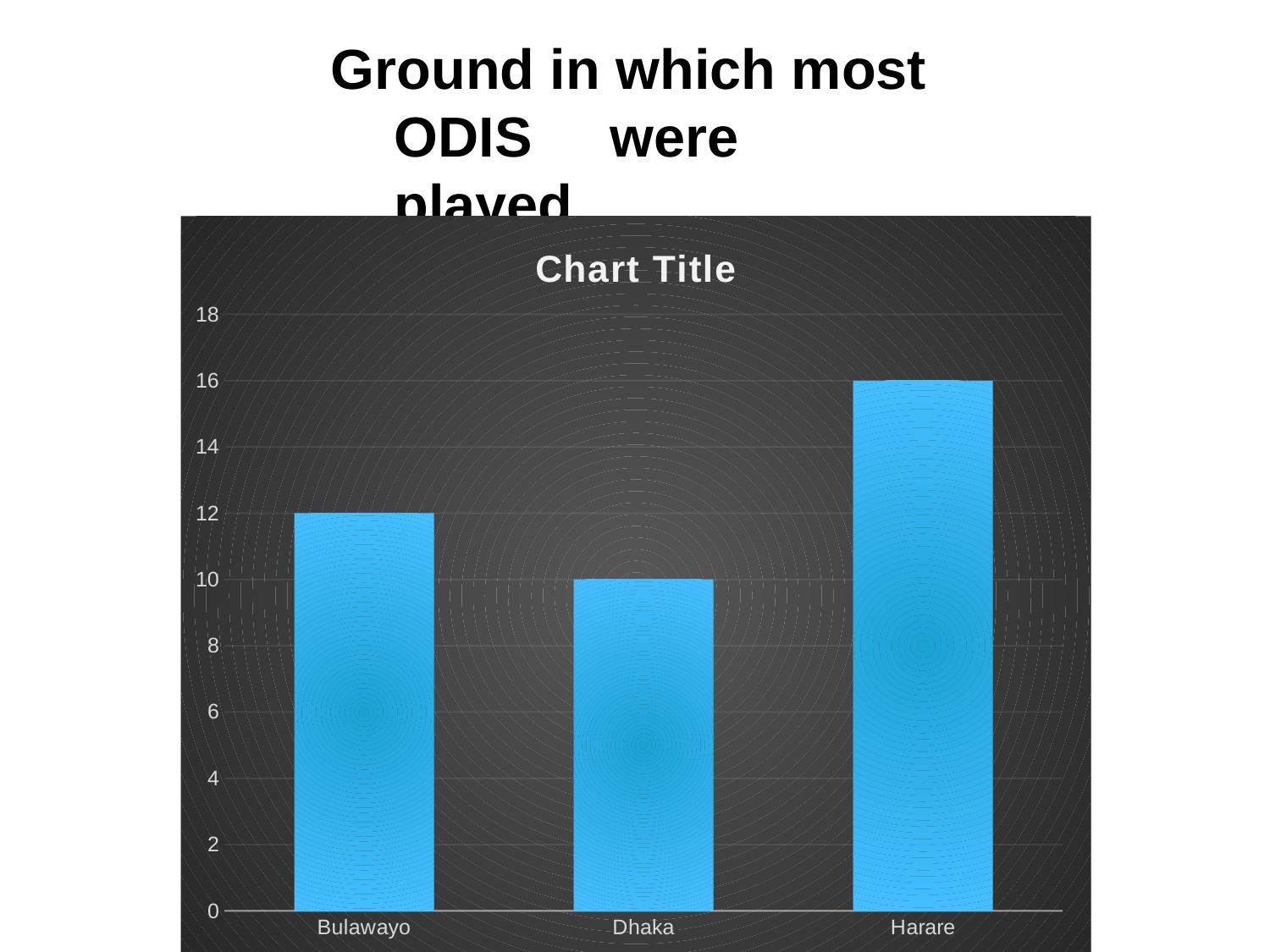

Ground in which most ODIS     were played.

### Chart:

| Category |  |
|---|---|
| Bulawayo | 12.0 |
| Dhaka | 10.0 |
| Harare | 16.0 |